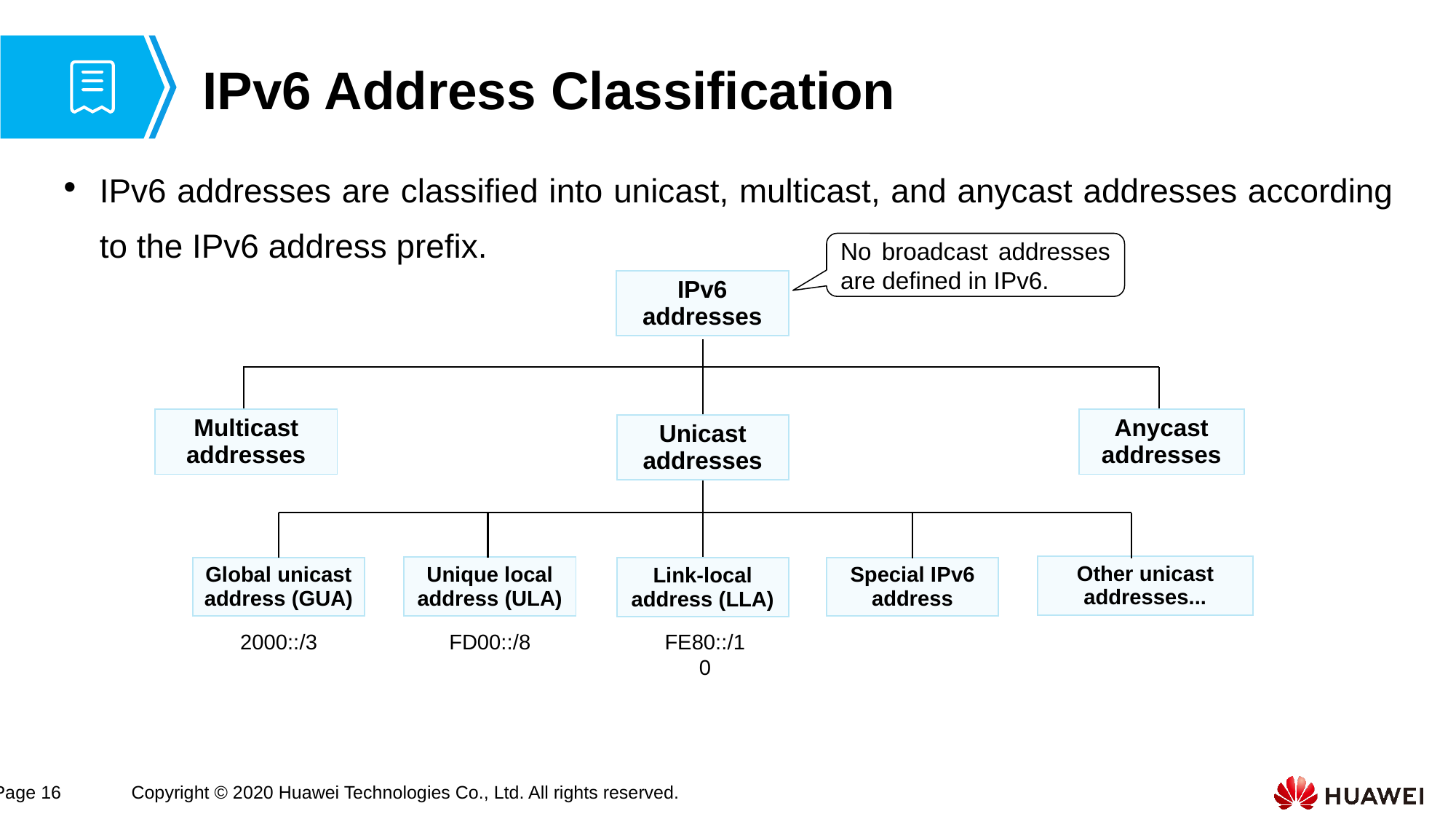

# IPv6 Address Classification
IPv6 addresses are classified into unicast, multicast, and anycast addresses according to the IPv6 address prefix.
No broadcast addresses are defined in IPv6.
| IPv6 addresses |
| --- |
| Multicast addresses |
| --- |
| Anycast addresses |
| --- |
| Unicast addresses |
| --- |
| Other unicast addresses... |
| --- |
| Unique local address (ULA) |
| --- |
| Global unicast address (GUA) |
| --- |
| Special IPv6 address |
| --- |
| Link-local address (LLA) |
| --- |
2000::/3
FD00::/8
FE80::/10